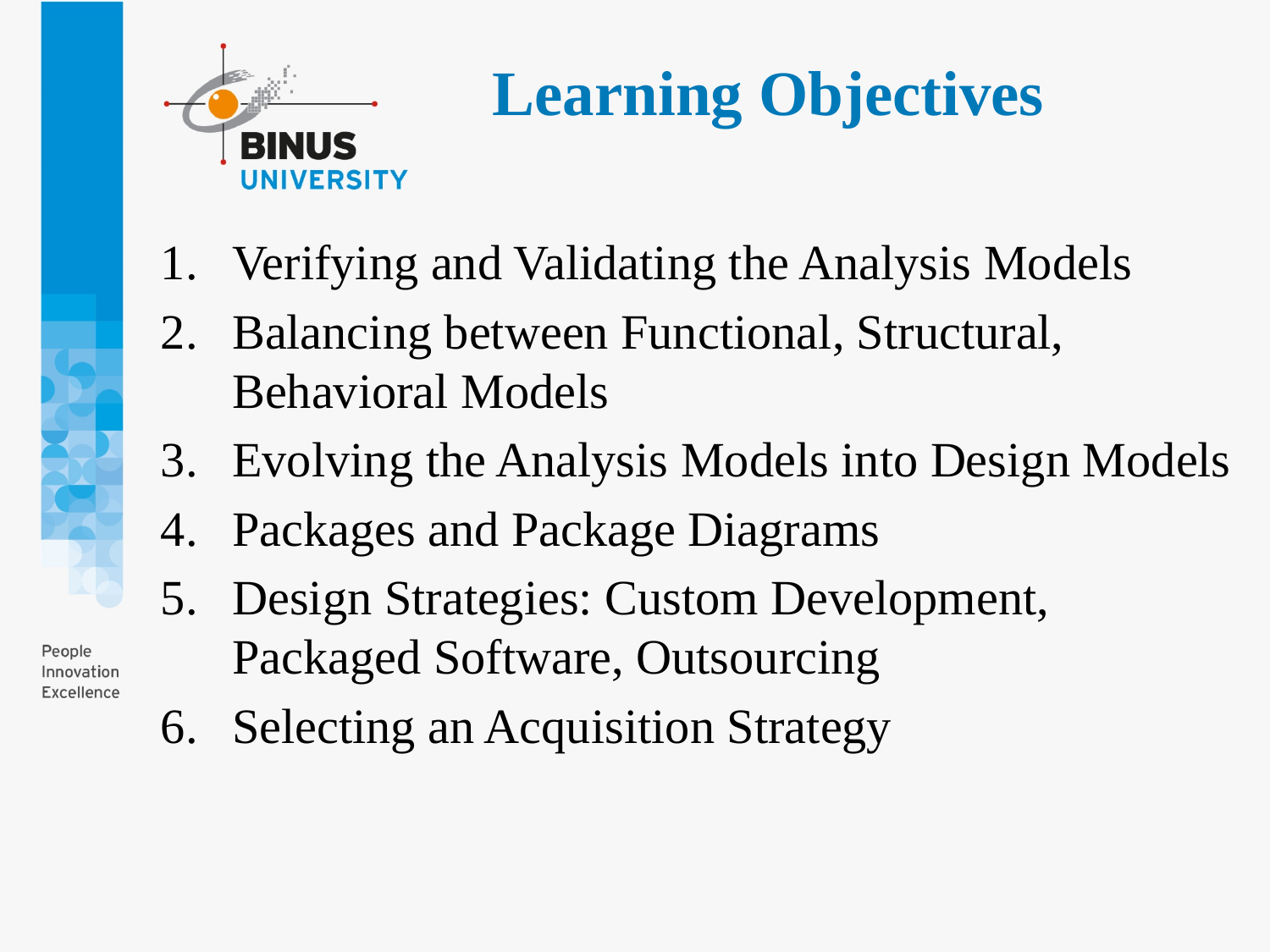

# Learning Objectives
Verifying and Validating the Analysis Models
Balancing between Functional, Structural, Behavioral Models
Evolving the Analysis Models into Design Models
Packages and Package Diagrams
Design Strategies: Custom Development, Packaged Software, Outsourcing
Selecting an Acquisition Strategy